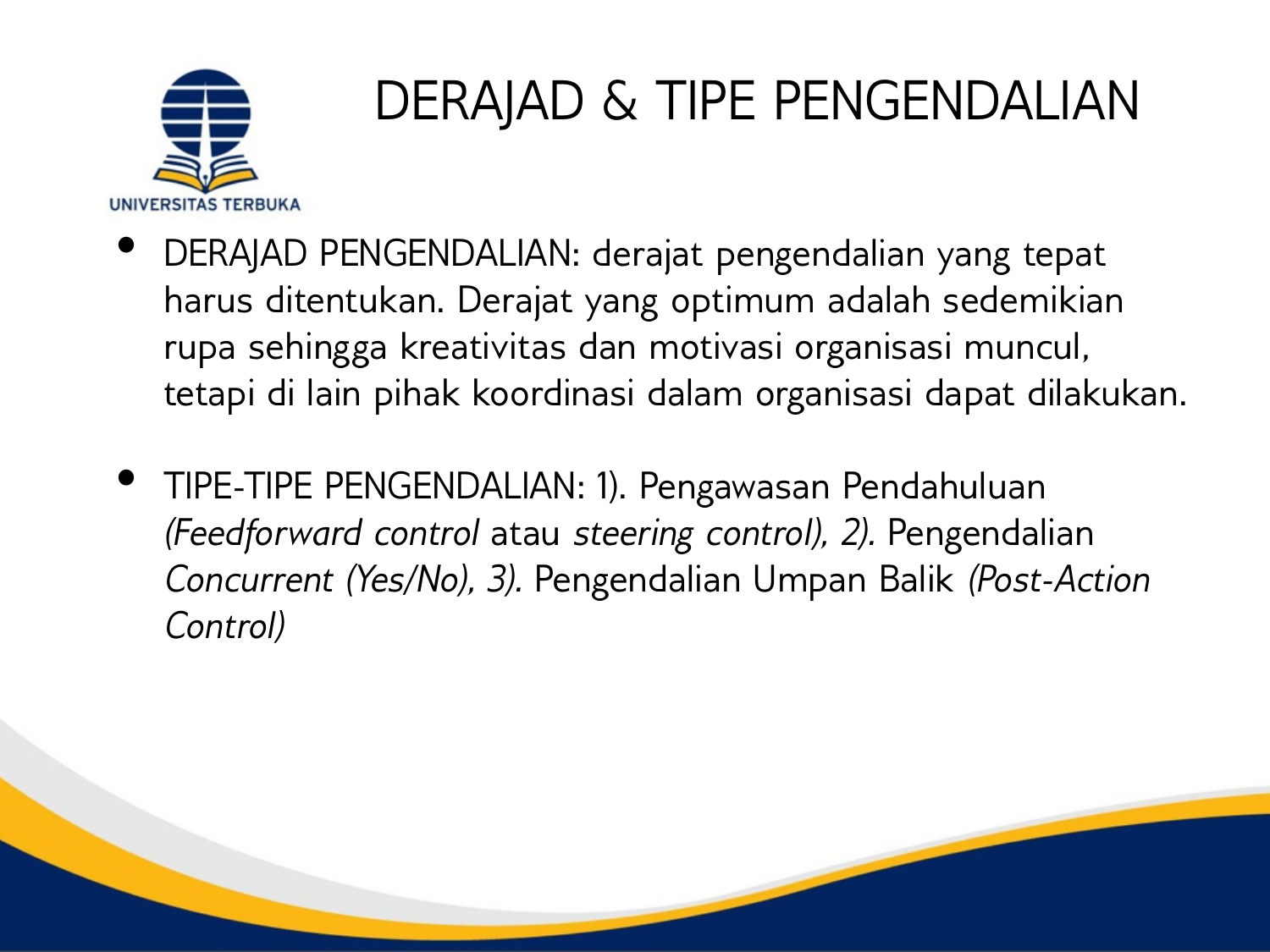

# DERAJAD & TIPE PENGENDALIAN
DERAJAD PENGENDALIAN: derajat pengendalian yang tepat harus ditentukan. Derajat yang optimum adalah sedemikian rupa sehingga kreativitas dan motivasi organisasi muncul, tetapi di lain pihak koordinasi dalam organisasi dapat dilakukan.
TIPE-TIPE PENGENDALIAN: 1). Pengawasan Pendahuluan (Feedforward control atau steering control), 2). Pengendalian Concurrent (Yes/No), 3). Pengendalian Umpan Balik (Post-Action Control)